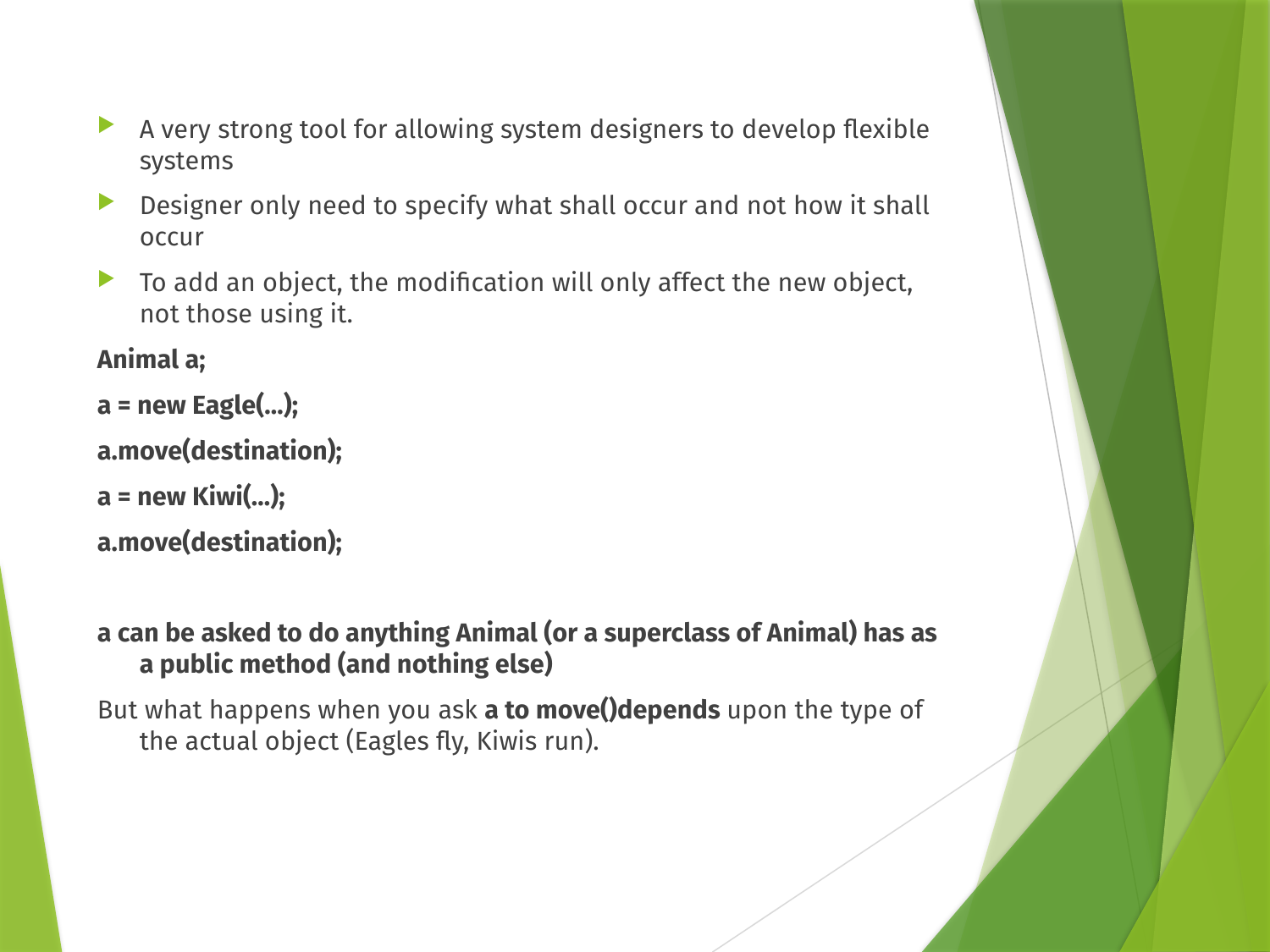

A very strong tool for allowing system designers to develop flexible systems
Designer only need to specify what shall occur and not how it shall occur
To add an object, the modification will only affect the new object, not those using it.
Animal a;
a = new Eagle(...);
a.move(destination);
a = new Kiwi(...);
a.move(destination);

a can be asked to do anything Animal (or a superclass of Animal) has as a public method (and nothing else)
But what happens when you ask a to move()depends upon the type of the actual object (Eagles fly, Kiwis run).